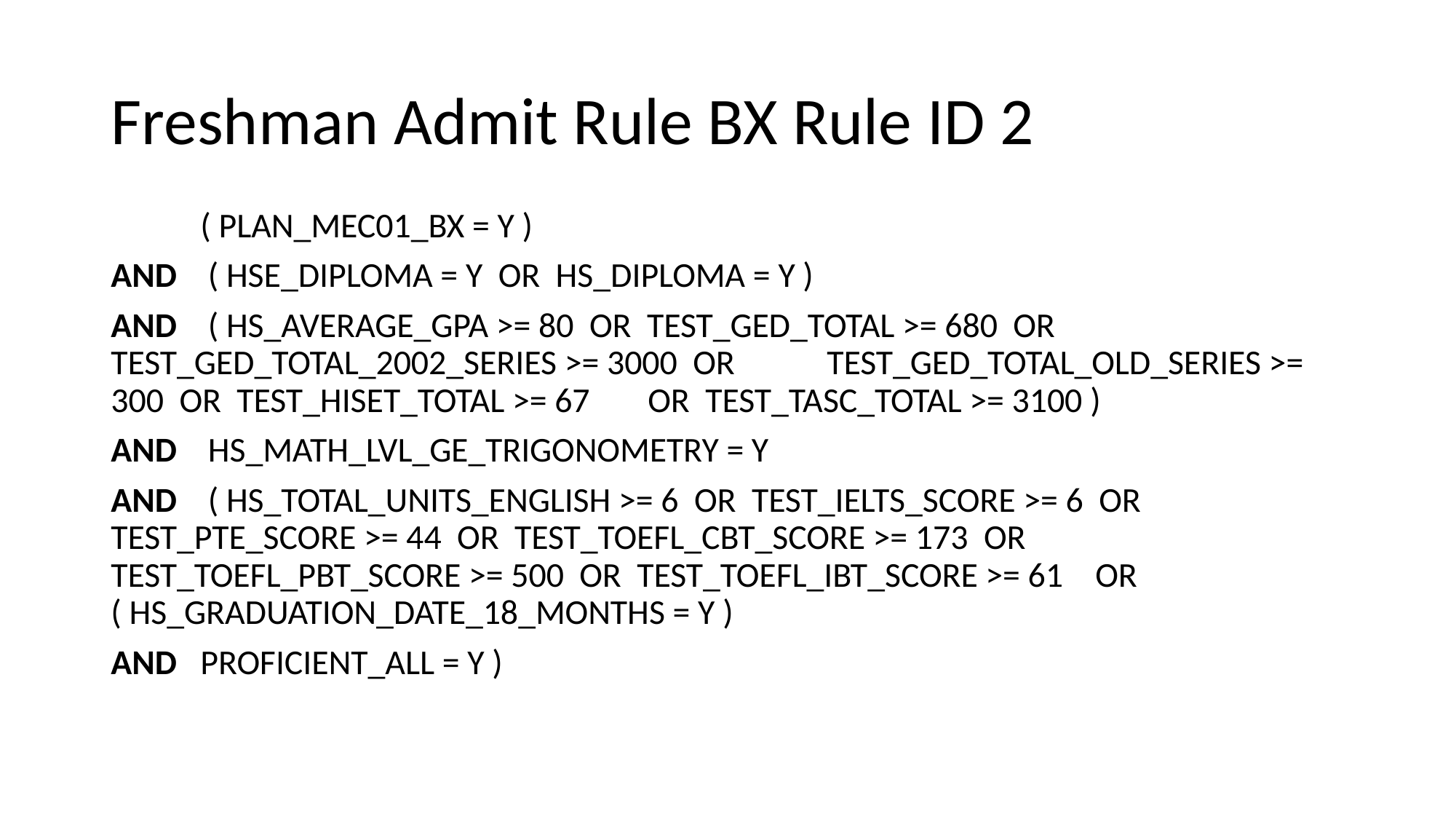

# Freshman Admit Rule BX Rule ID 2
	( PLAN_MEC01_BX = Y )
AND    ( HSE_DIPLOMA = Y  OR  HS_DIPLOMA = Y )
AND    ( HS_AVERAGE_GPA >= 80  OR  TEST_GED_TOTAL >= 680  OR  	TEST_GED_TOTAL_2002_SERIES >= 3000  OR  	TEST_GED_TOTAL_OLD_SERIES >= 300  OR  TEST_HISET_TOTAL >= 67  	OR  TEST_TASC_TOTAL >= 3100 )
AND    HS_MATH_LVL_GE_TRIGONOMETRY = Y
AND    ( HS_TOTAL_UNITS_ENGLISH >= 6  OR  TEST_IELTS_SCORE >= 6  OR  	TEST_PTE_SCORE >= 44  OR  TEST_TOEFL_CBT_SCORE >= 173  OR  	TEST_TOEFL_PBT_SCORE >= 500  OR  TEST_TOEFL_IBT_SCORE >= 61  	OR ( HS_GRADUATION_DATE_18_MONTHS = Y )
AND  	PROFICIENT_ALL = Y )